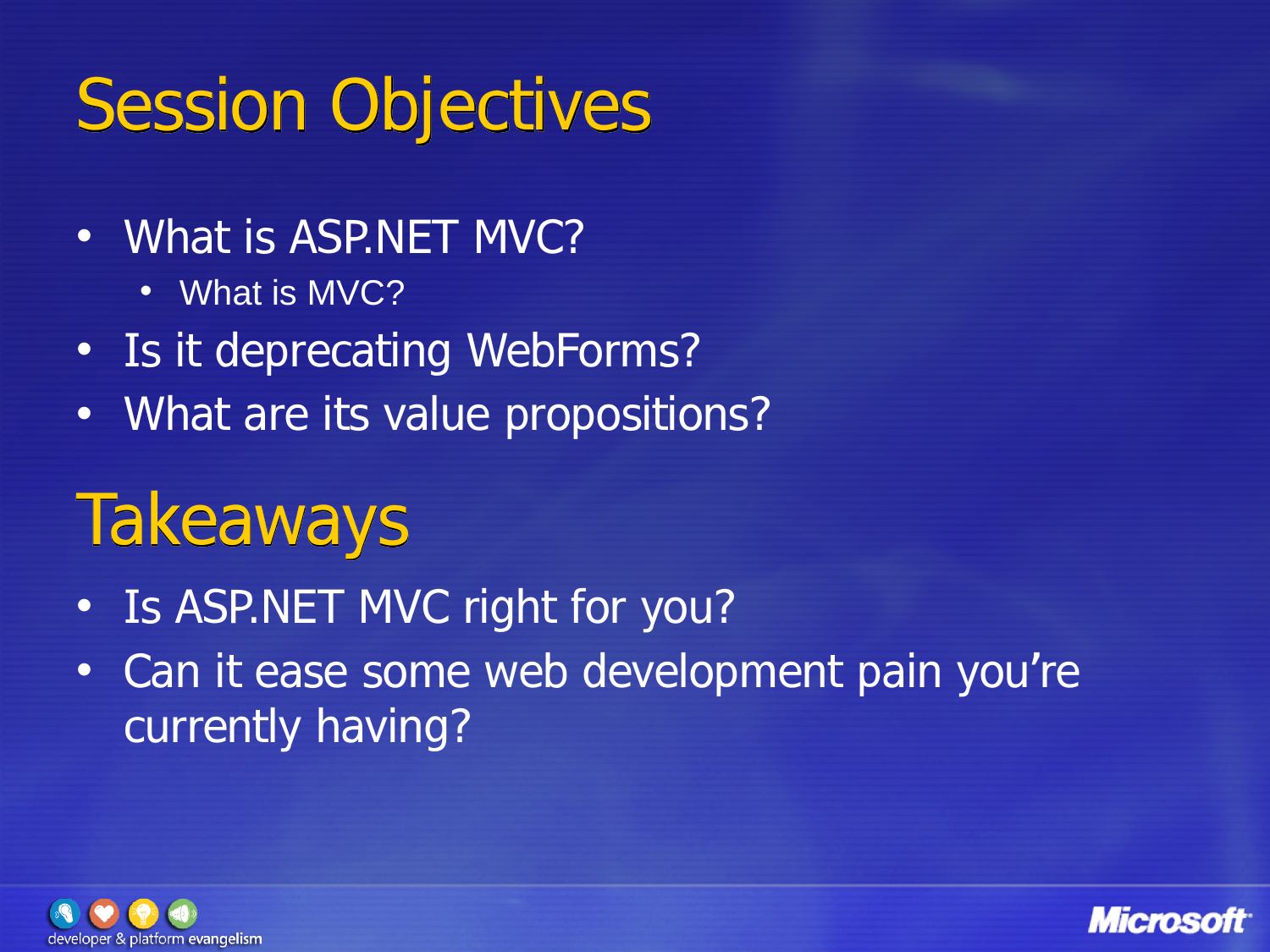

# Session Objectives
What is ASP.NET MVC?
What is MVC?
Is it deprecating WebForms?
What are its value propositions?

Is ASP.NET MVC right for you?
Can it ease some web development pain you’re currently having?
Takeaways